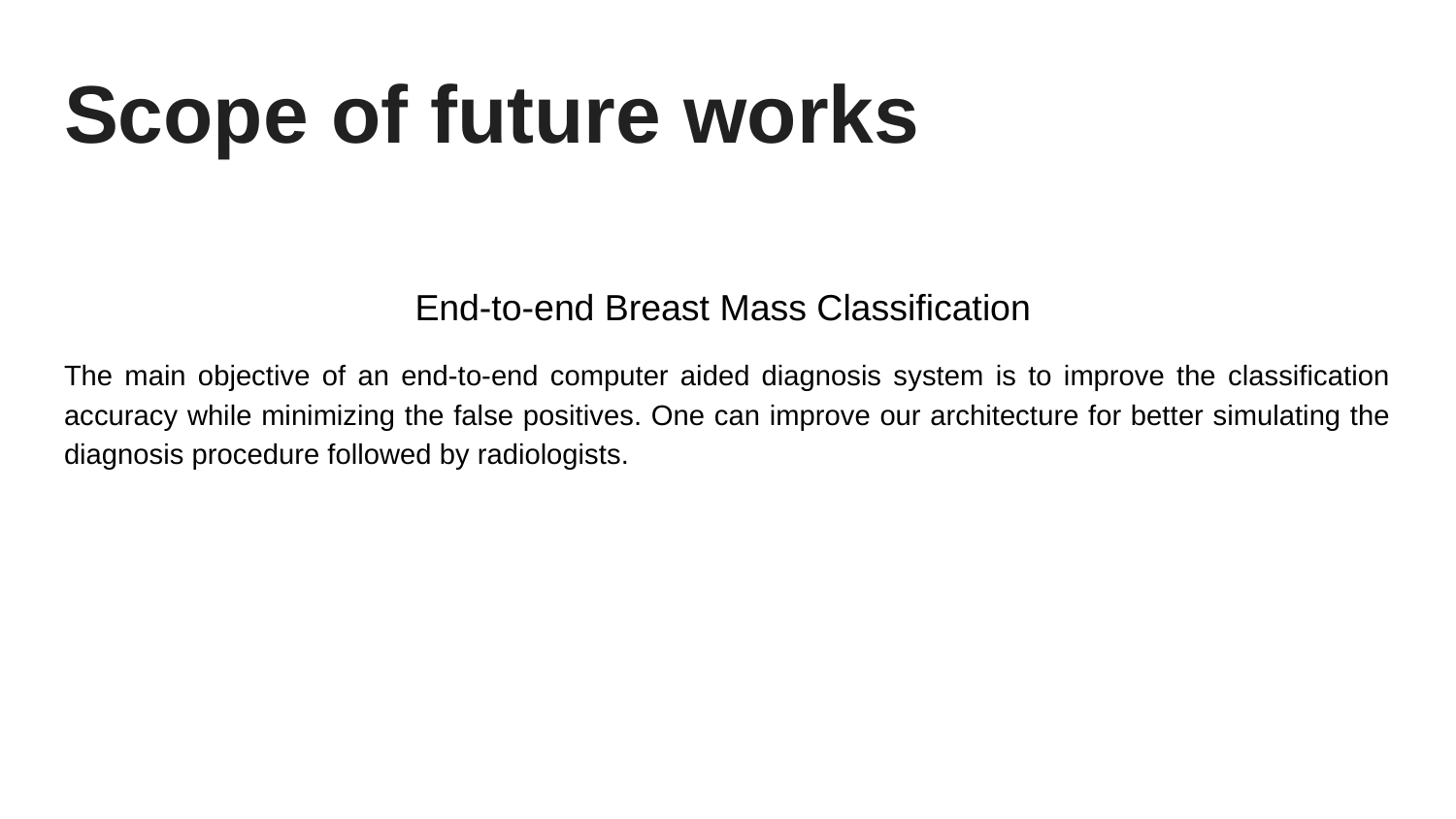

# Scope of future works

End-to-end Breast Mass Classification
The main objective of an end-to-end computer aided diagnosis system is to improve the classification accuracy while minimizing the false positives. One can improve our architecture for better simulating the diagnosis procedure followed by radiologists.